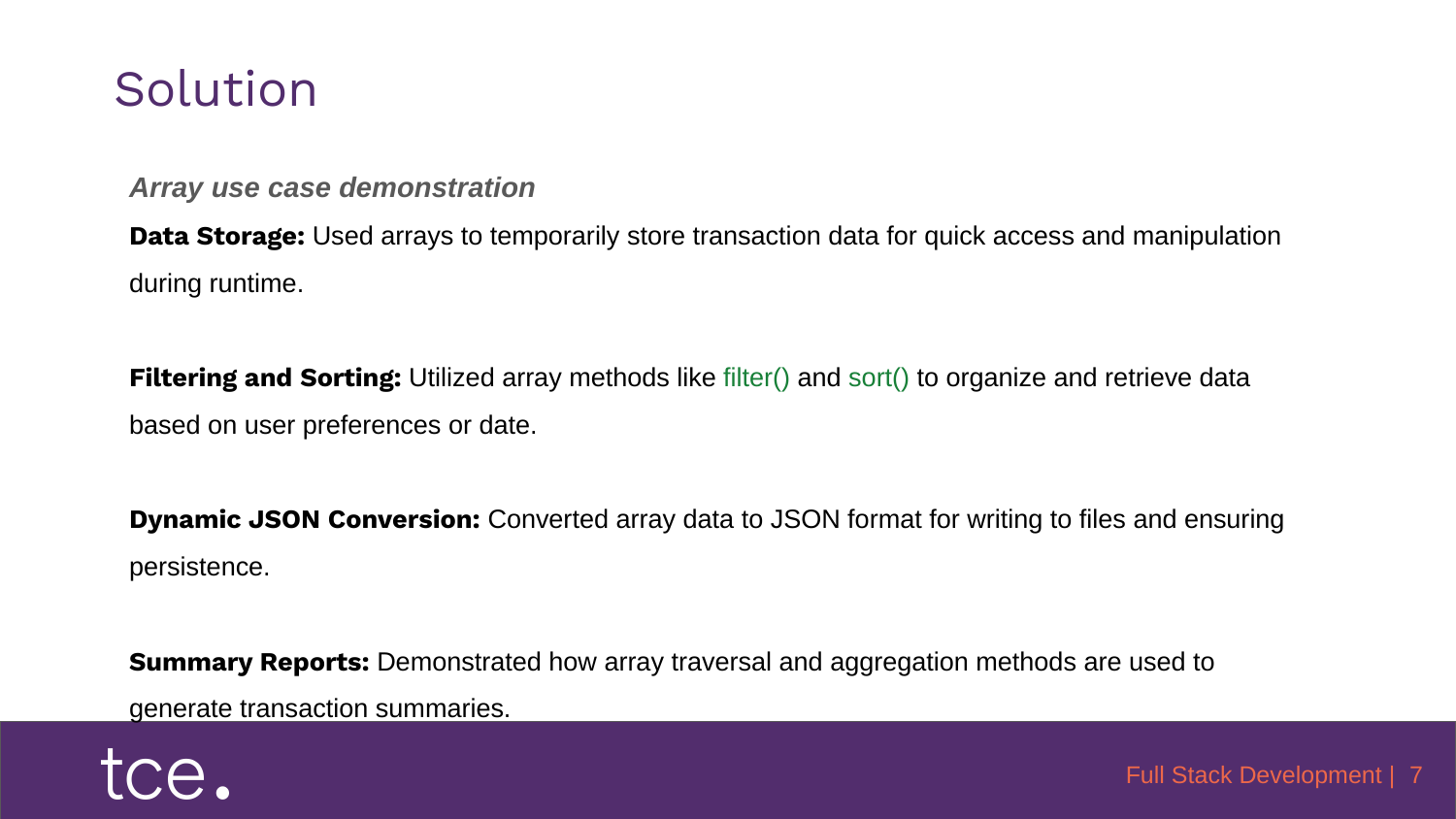

# Solution
Array use case demonstration
Data Storage: Used arrays to temporarily store transaction data for quick access and manipulation during runtime.

Filtering and Sorting: Utilized array methods like filter() and sort() to organize and retrieve data based on user preferences or date.

Dynamic JSON Conversion: Converted array data to JSON format for writing to files and ensuring persistence.

Summary Reports: Demonstrated how array traversal and aggregation methods are used to generate transaction summaries.

Full Stack Development |  7